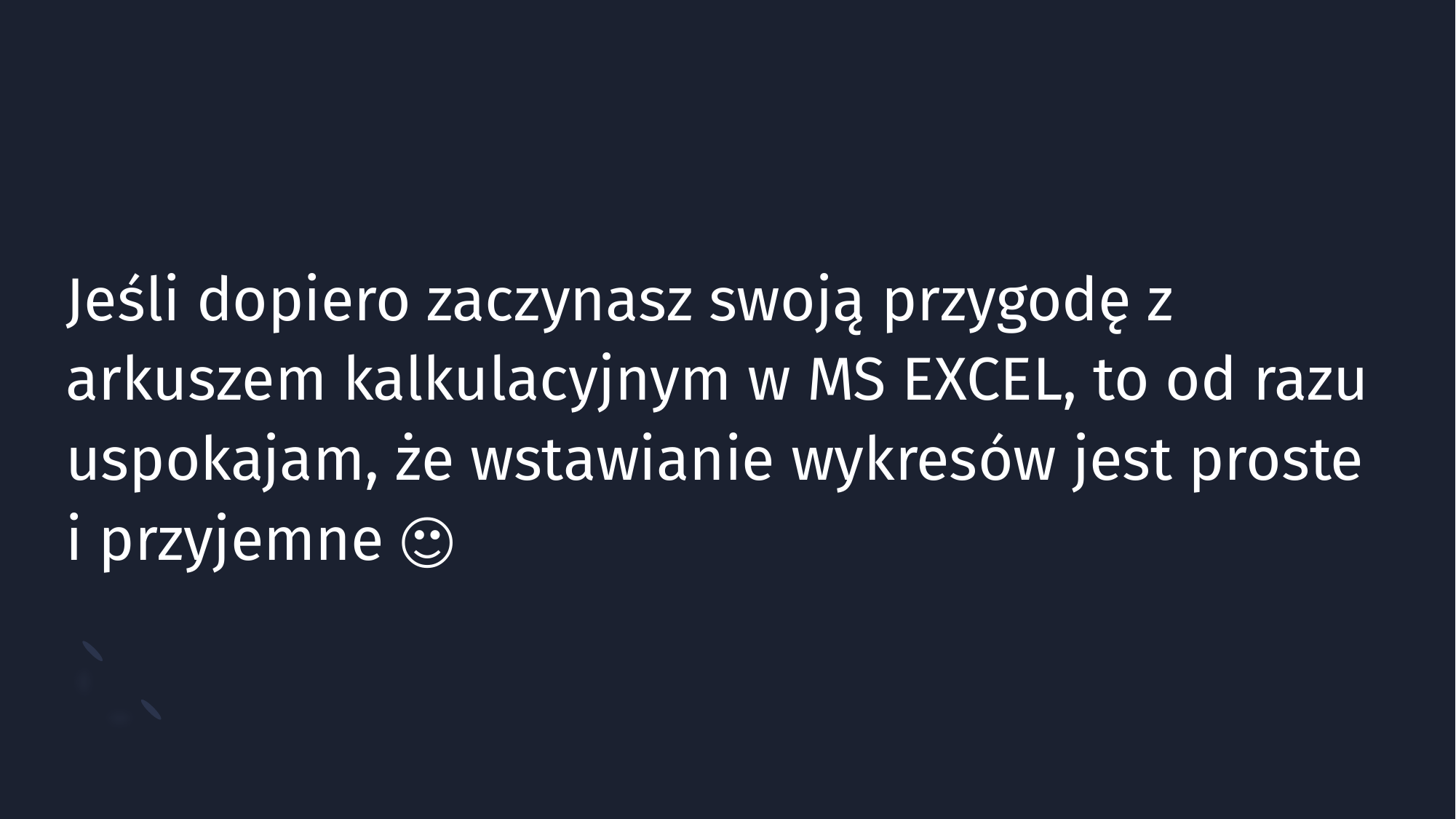

#
Jeśli dopiero zaczynasz swoją przygodę z arkuszem kalkulacyjnym w MS EXCEL, to od razu uspokajam, że wstawianie wykresów jest proste i przyjemne 🙂